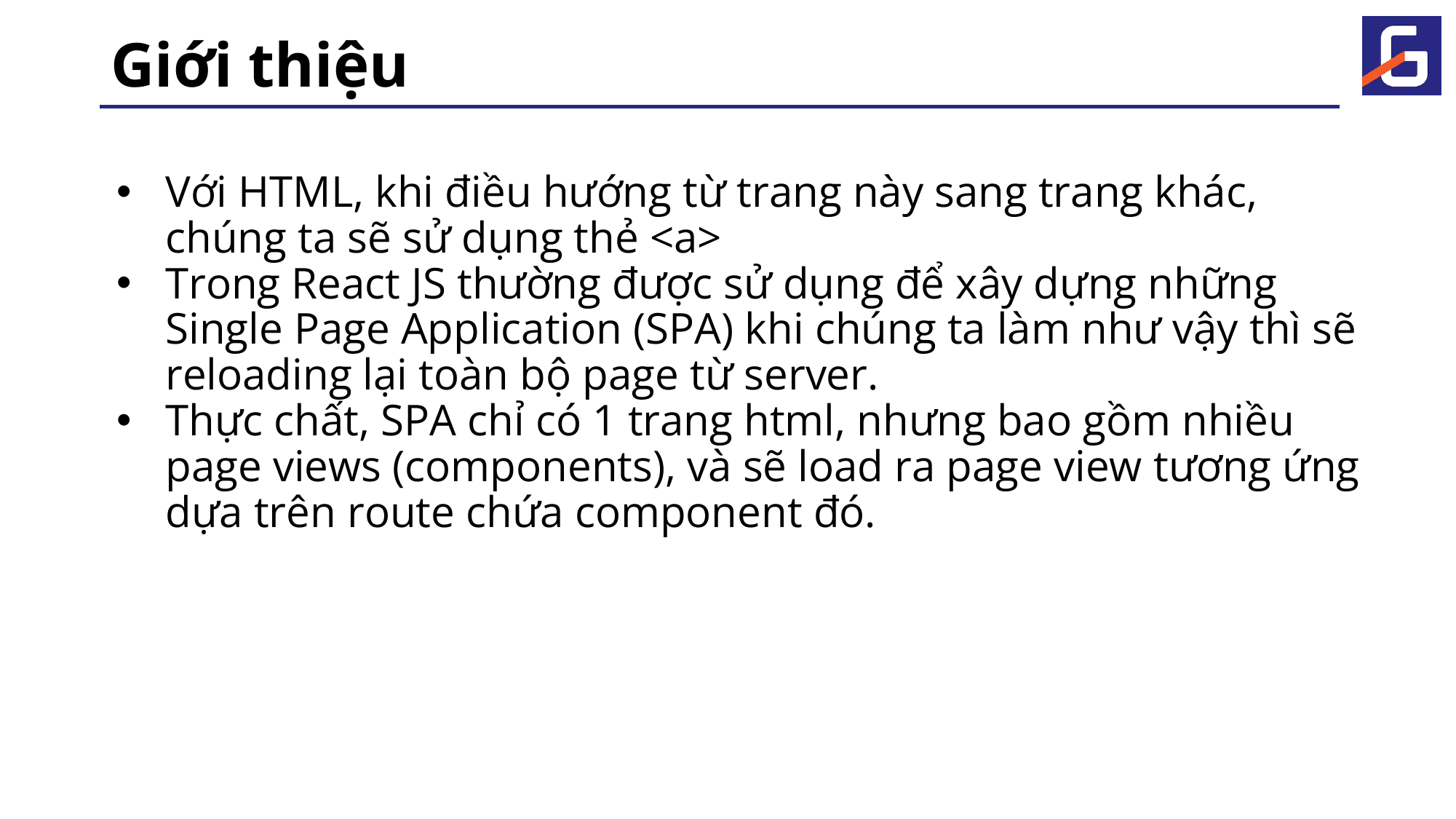

# Giới thiệu
Với HTML, khi điều hướng từ trang này sang trang khác, chúng ta sẽ sử dụng thẻ <a>
Trong React JS thường được sử dụng để xây dựng những Single Page Application (SPA) khi chúng ta làm như vậy thì sẽ reloading lại toàn bộ page từ server.
Thực chất, SPA chỉ có 1 trang html, nhưng bao gồm nhiều page views (components), và sẽ load ra page view tương ứng dựa trên route chứa component đó.